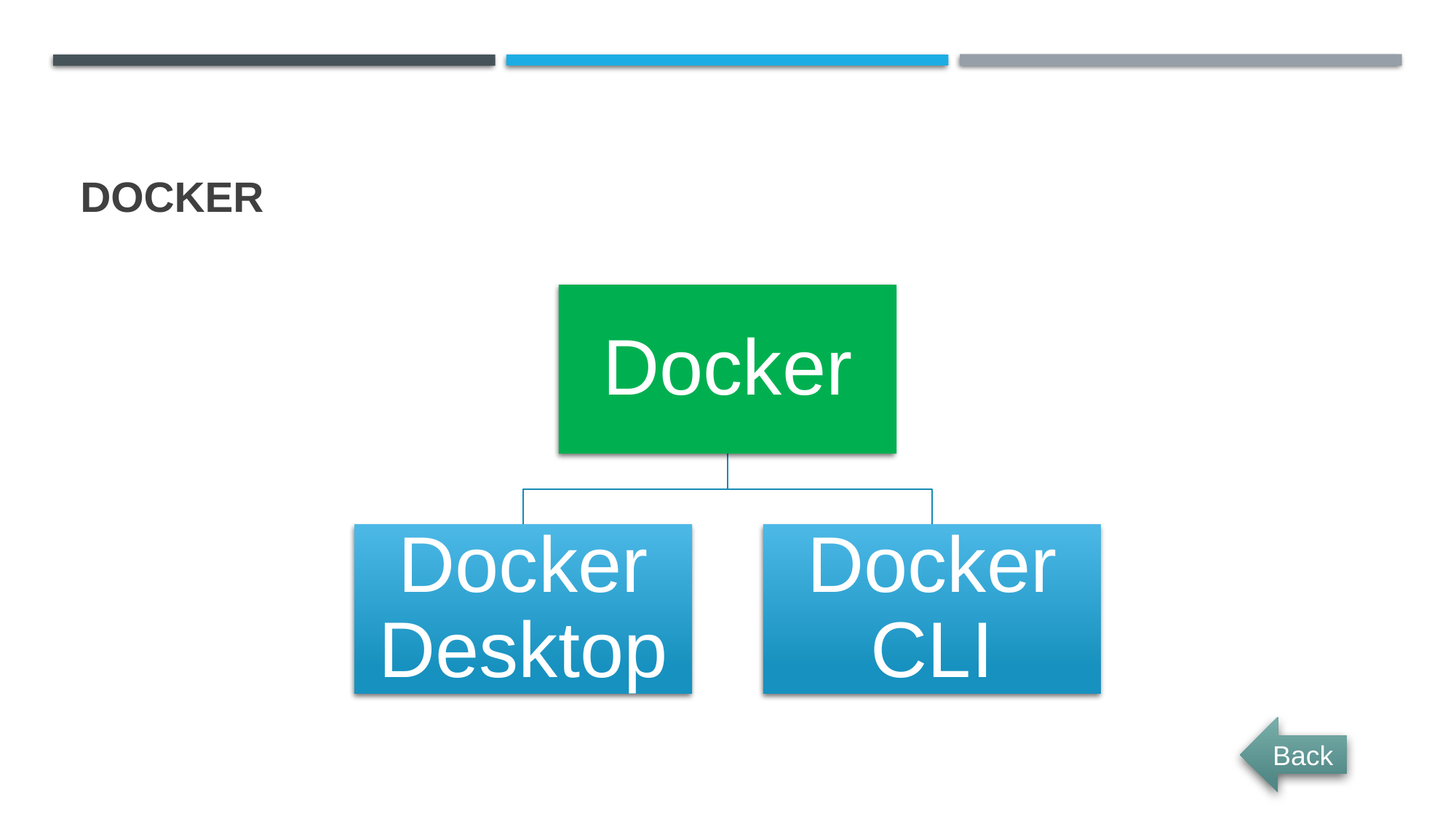

# Docker
Docker
Docker Desktop
Docker CLI
Back